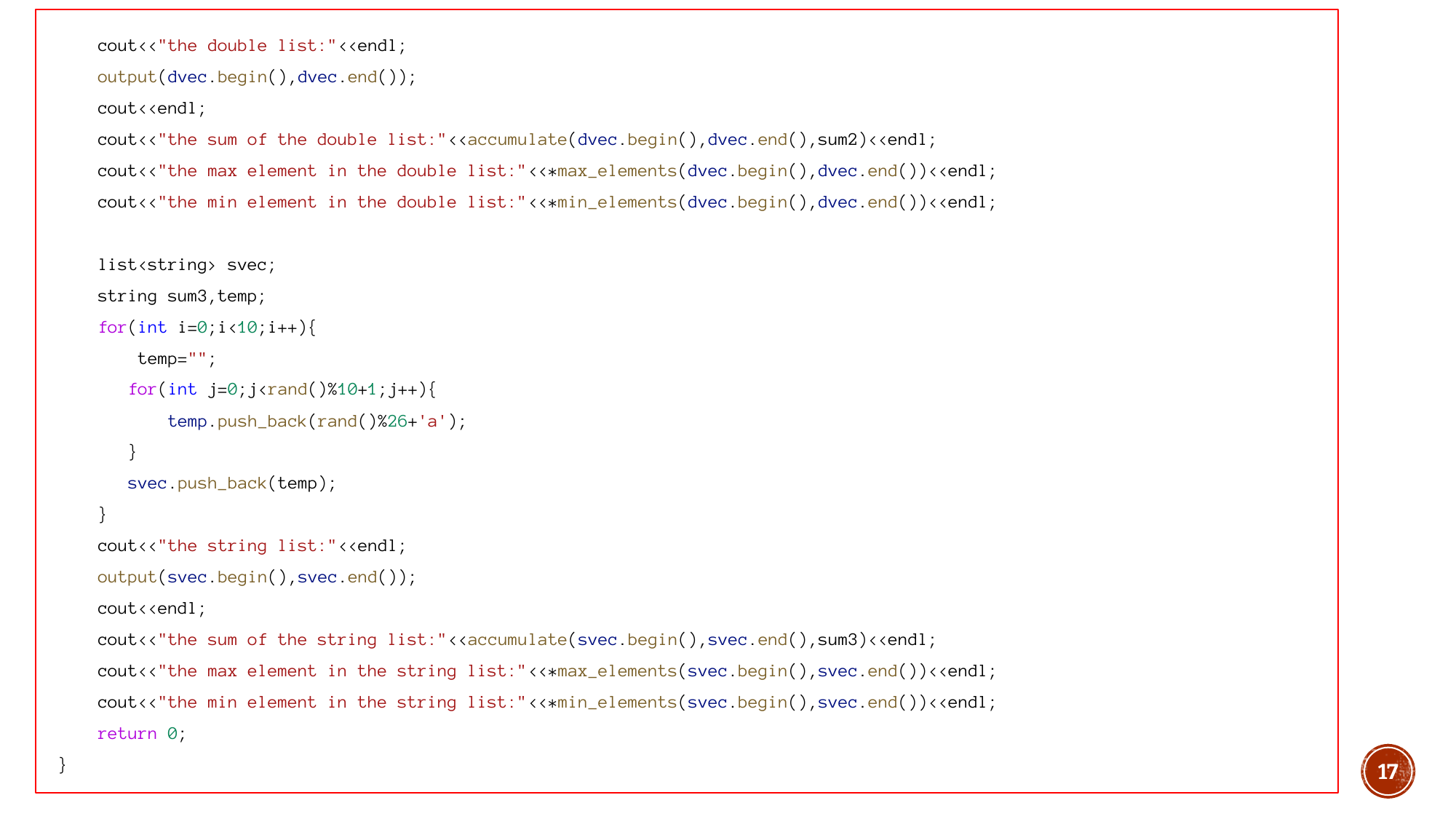

cout<<"the double list:"<<endl;
    output(dvec.begin(),dvec.end());
    cout<<endl;
    cout<<"the sum of the double list:"<<accumulate(dvec.begin(),dvec.end(),sum2)<<endl;
    cout<<"the max element in the double list:"<<*max_elements(dvec.begin(),dvec.end())<<endl;
    cout<<"the min element in the double list:"<<*min_elements(dvec.begin(),dvec.end())<<endl;

    list<string> svec;
    string sum3,temp;
    for(int i=0;i<10;i++){
        temp="";
       for(int j=0;j<rand()%10+1;j++){
           temp.push_back(rand()%26+'a');
       }
       svec.push_back(temp);
    }
    cout<<"the string list:"<<endl;
    output(svec.begin(),svec.end());
    cout<<endl;
    cout<<"the sum of the string list:"<<accumulate(svec.begin(),svec.end(),sum3)<<endl;
    cout<<"the max element in the string list:"<<*max_elements(svec.begin(),svec.end())<<endl;
    cout<<"the min element in the string list:"<<*min_elements(svec.begin(),svec.end())<<endl;
    return 0;
}
17